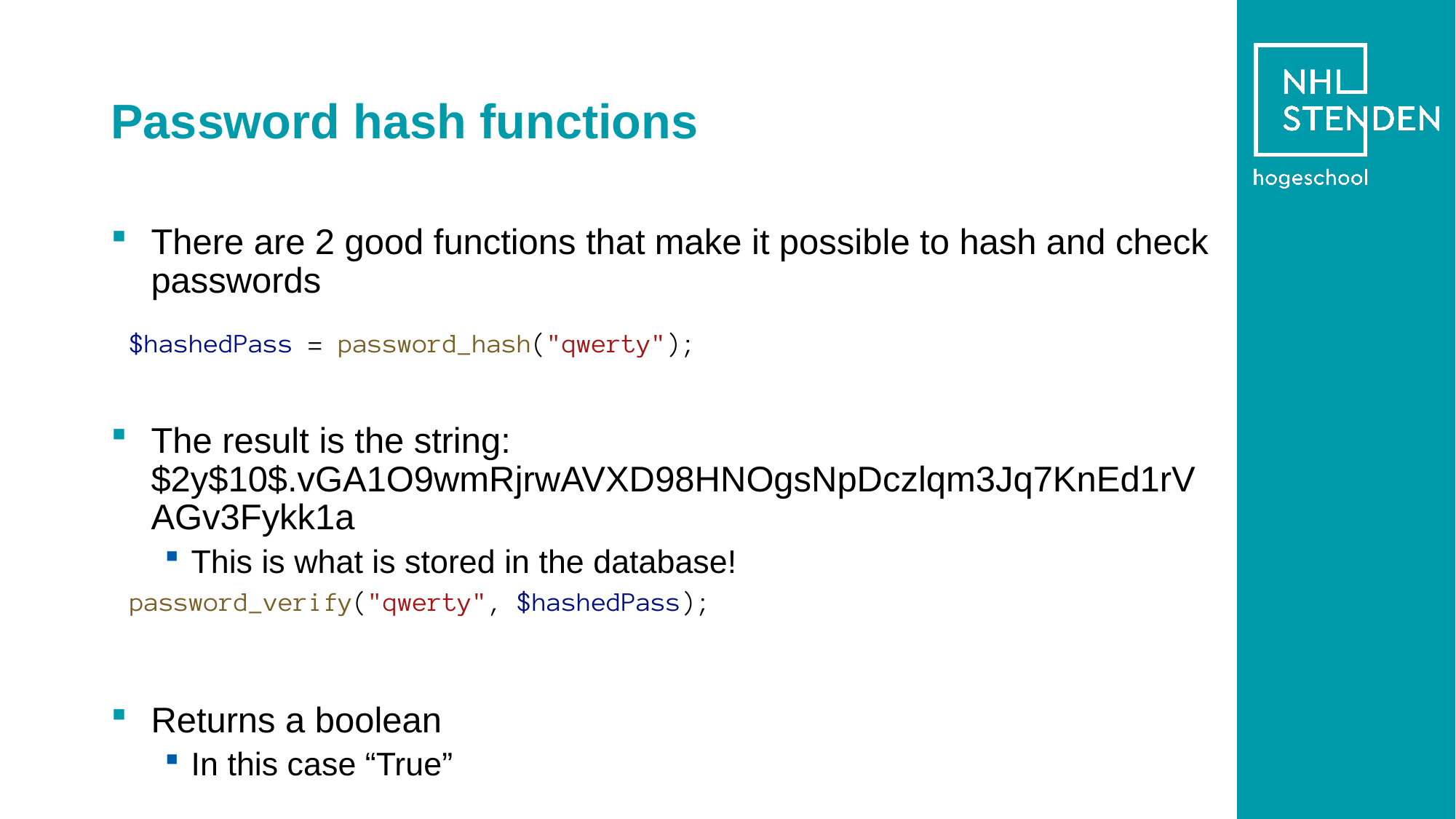

# Password hash functions
There are 2 good functions that make it possible to hash and check passwords

The result is the string: $2y$10$.vGA1O9wmRjrwAVXD98HNOgsNpDczlqm3Jq7KnEd1rVAGv3Fykk1a
This is what is stored in the database!

Returns a boolean
In this case “True”
$hashedPass = password_hash("qwerty");

password_verify("qwerty", $hashedPass);